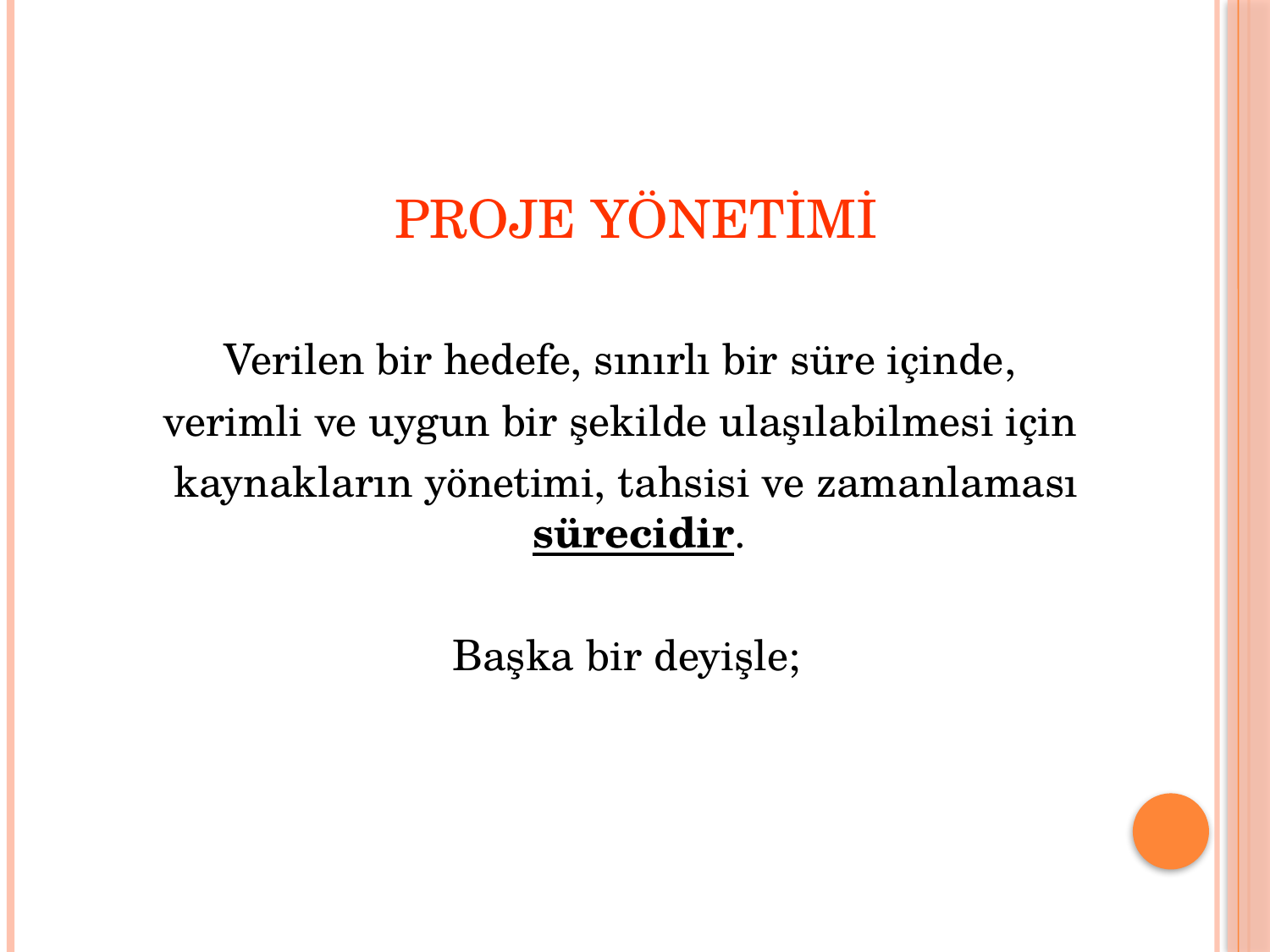

# PROJE YÖNETİMİ
Verilen bir hedefe, sınırlı bir süre içinde,
verimli ve uygun bir şekilde ulaşılabilmesi için
kaynakların yönetimi, tahsisi ve zamanlaması sürecidir.

Başka bir deyişle;